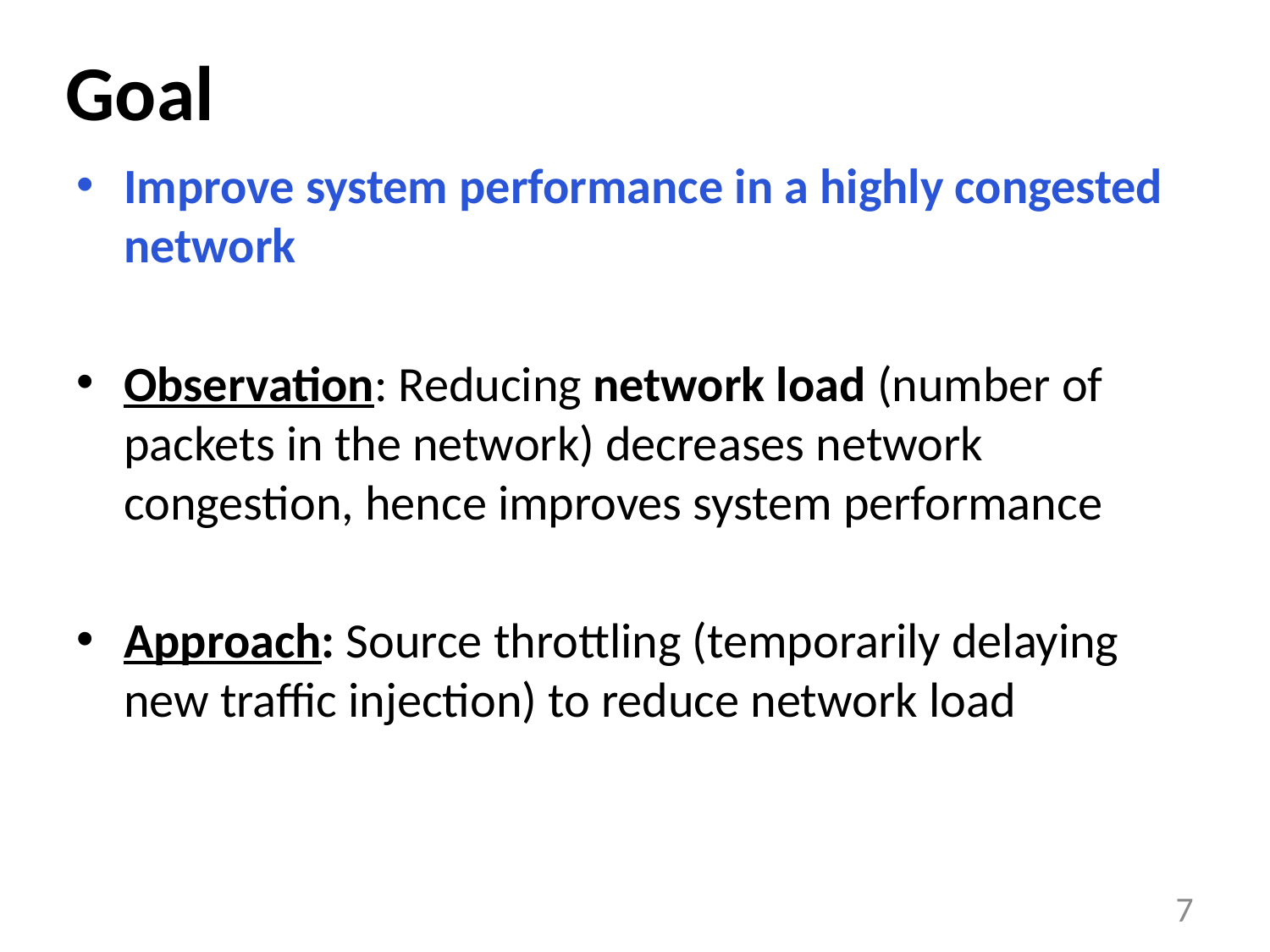

# Goal
Improve system performance in a highly congested network

Observation: Reducing network load (number of packets in the network) decreases network congestion, hence improves system performance

Approach: Source throttling (temporarily delaying new traffic injection) to reduce network load

7